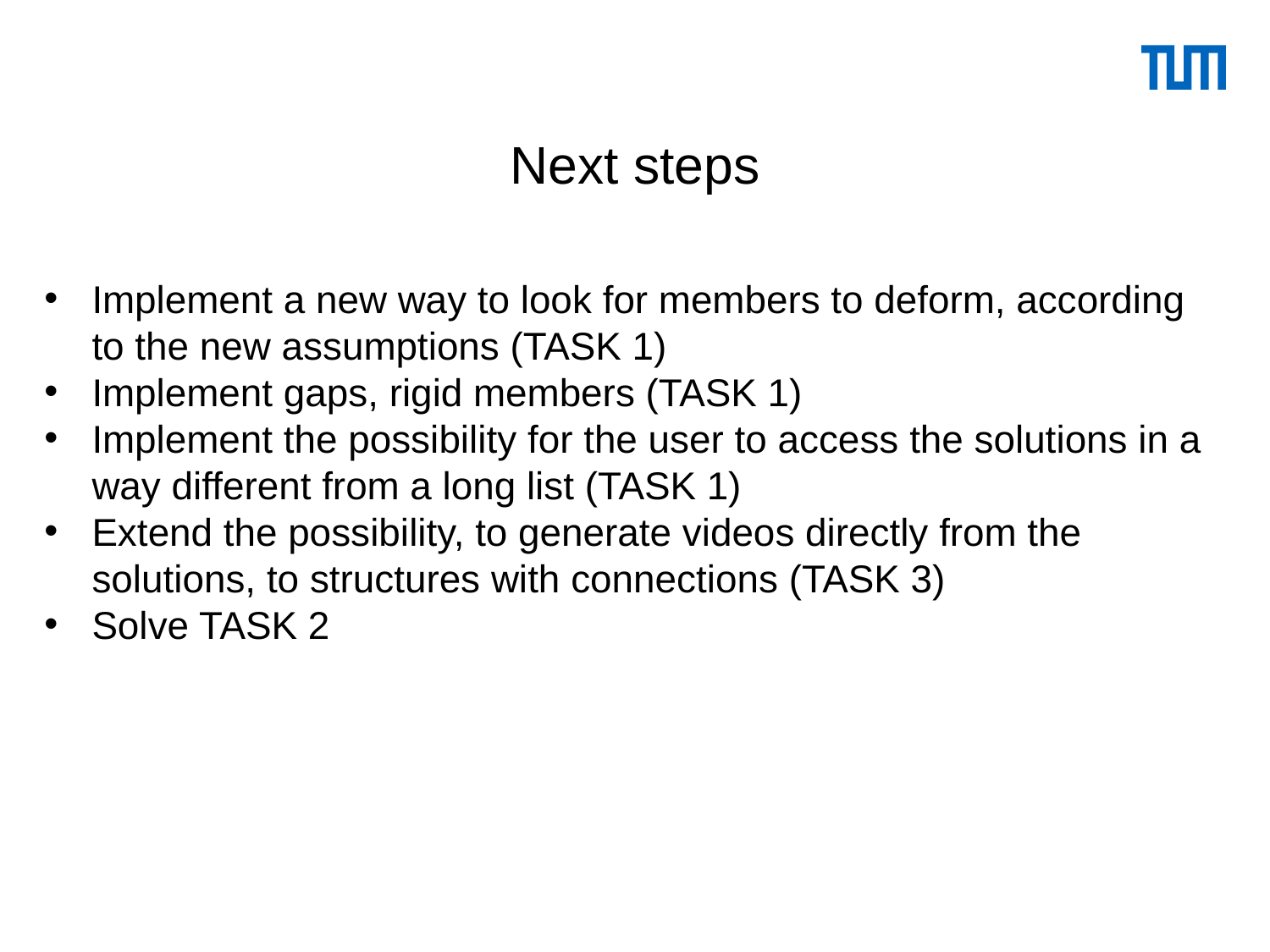

# Next steps
Implement a new way to look for members to deform, according to the new assumptions (TASK 1)
Implement gaps, rigid members (TASK 1)
Implement the possibility for the user to access the solutions in a way different from a long list (TASK 1)
Extend the possibility, to generate videos directly from the solutions, to structures with connections (TASK 3)
Solve TASK 2